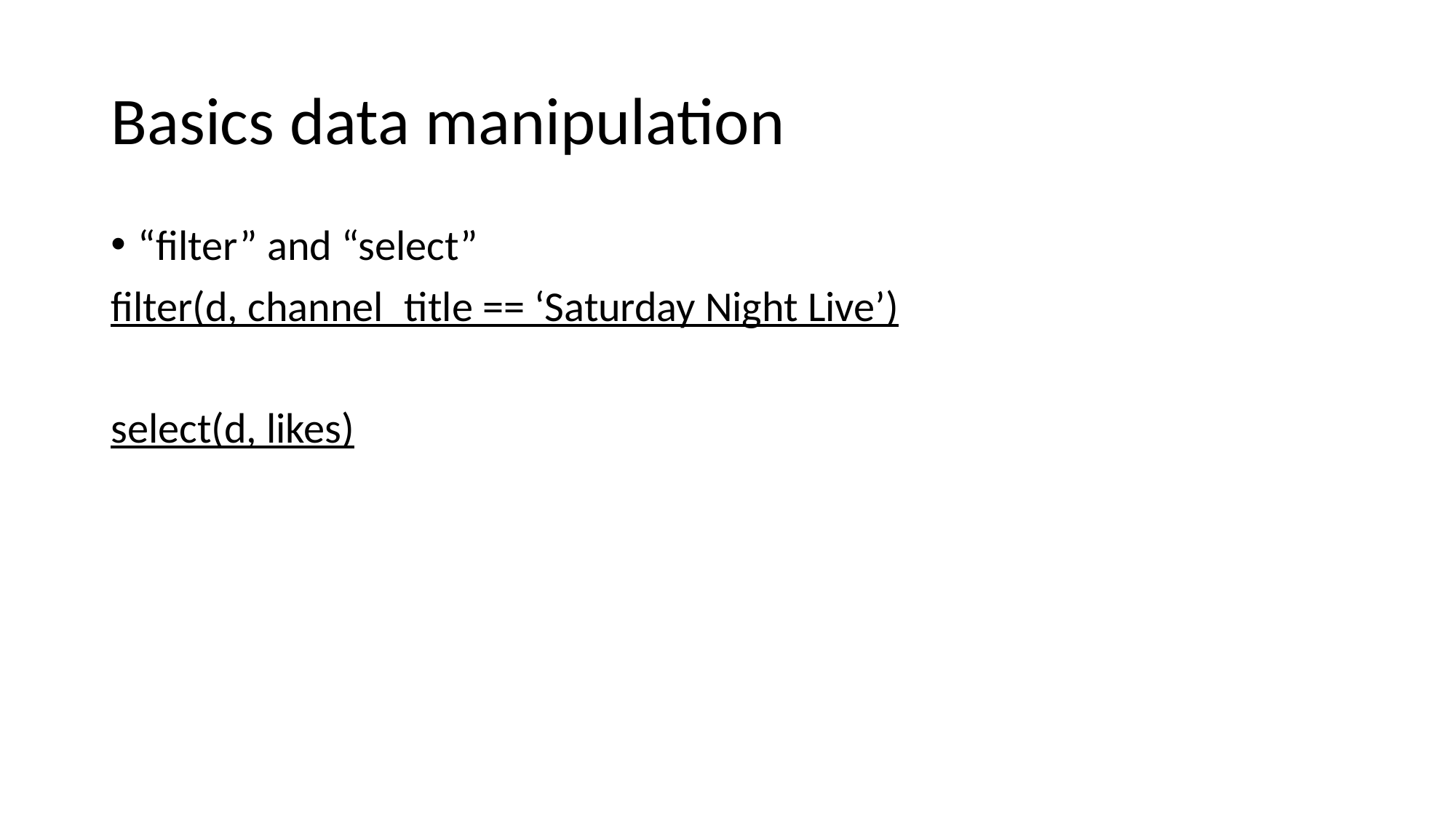

# Basics data manipulation
“filter” and “select”
filter(d, channel_title == ‘Saturday Night Live’)

select(d, likes)